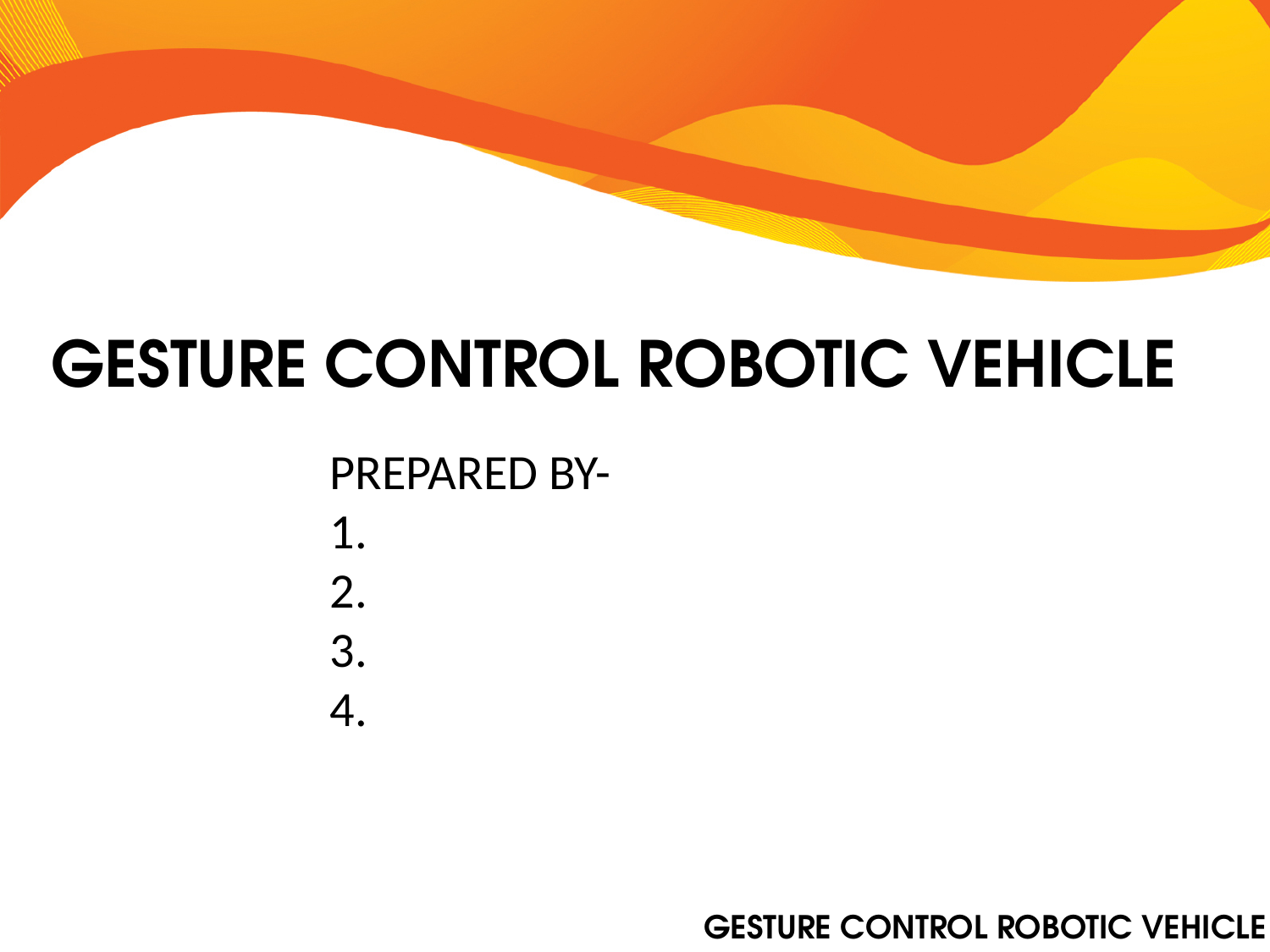

GESTURE CONTROL ROBOTIC VEHICLE
PREPARED BY-
1.
2.
3.
4.
GESTURE CONTROL ROBOTIC VEHICLE